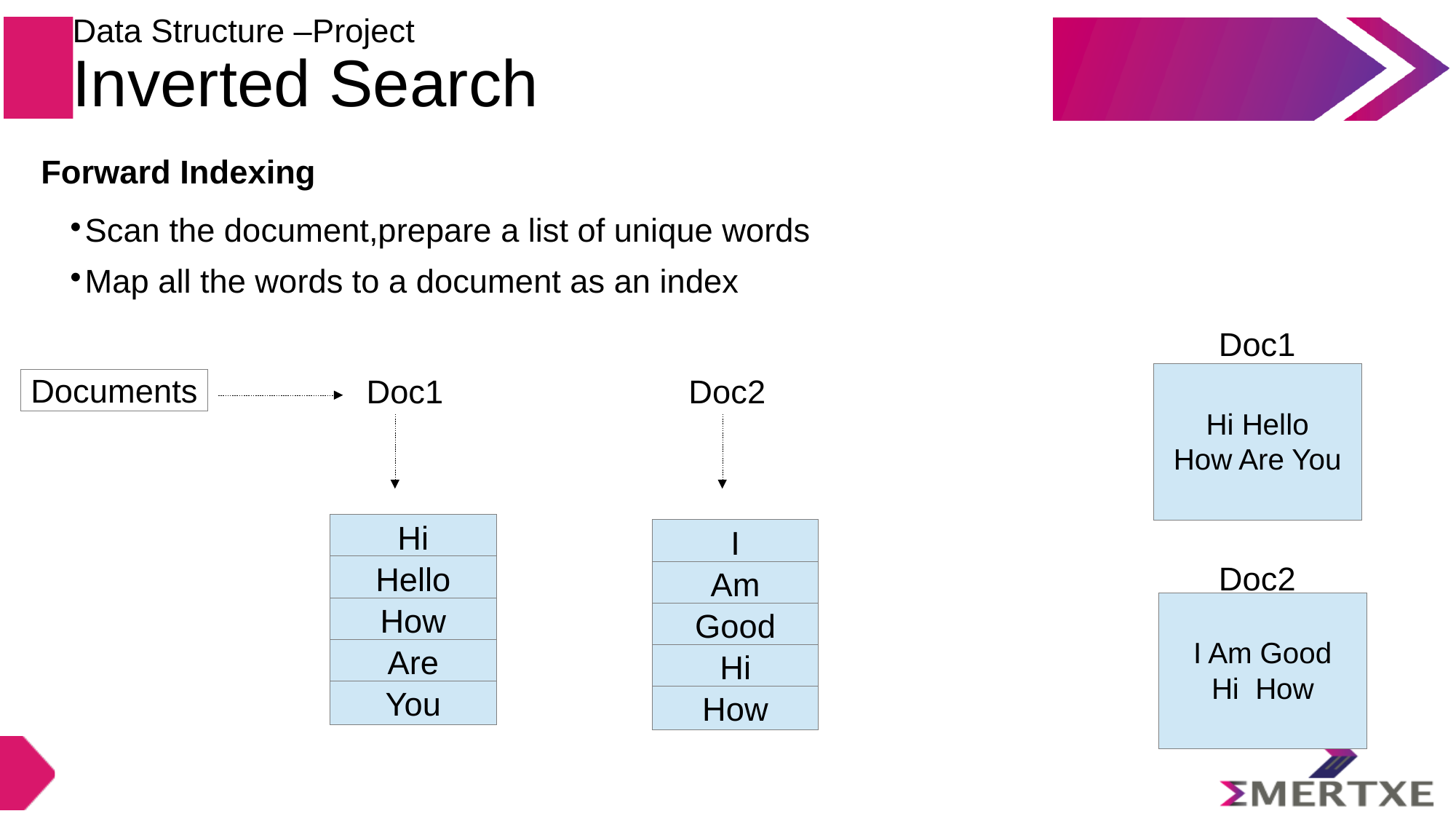

Data Structure –Project
Inverted Search
Forward Indexing
Scan the document,prepare a list of unique words
Map all the words to a document as an index
Doc1
Doc1
Doc2

Hi Hello
How Are You
Documents

Hi
I
Doc2
Hello
Am

I Am Good
Hi  How
How
Good
Are
Hi
You
How